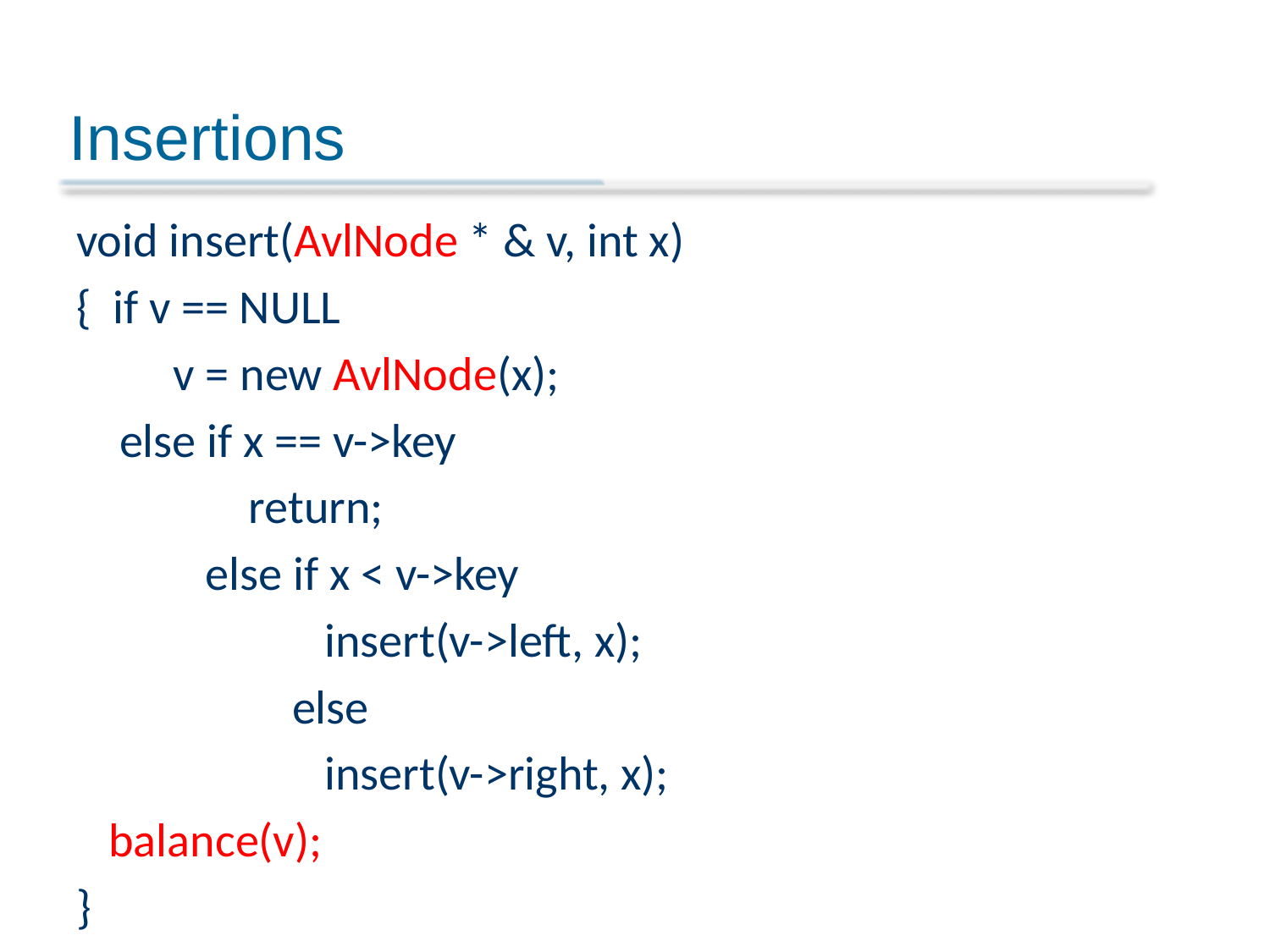

# Insertions
void insert(AvlNode * & v, int x)
{  if v == NULL
         v = new AvlNode(x);
    else if x == v->key
                return;
            else if x < v->key
                       insert(v->left, x);
                    else
                       insert(v->right, x);
   balance(v);
}